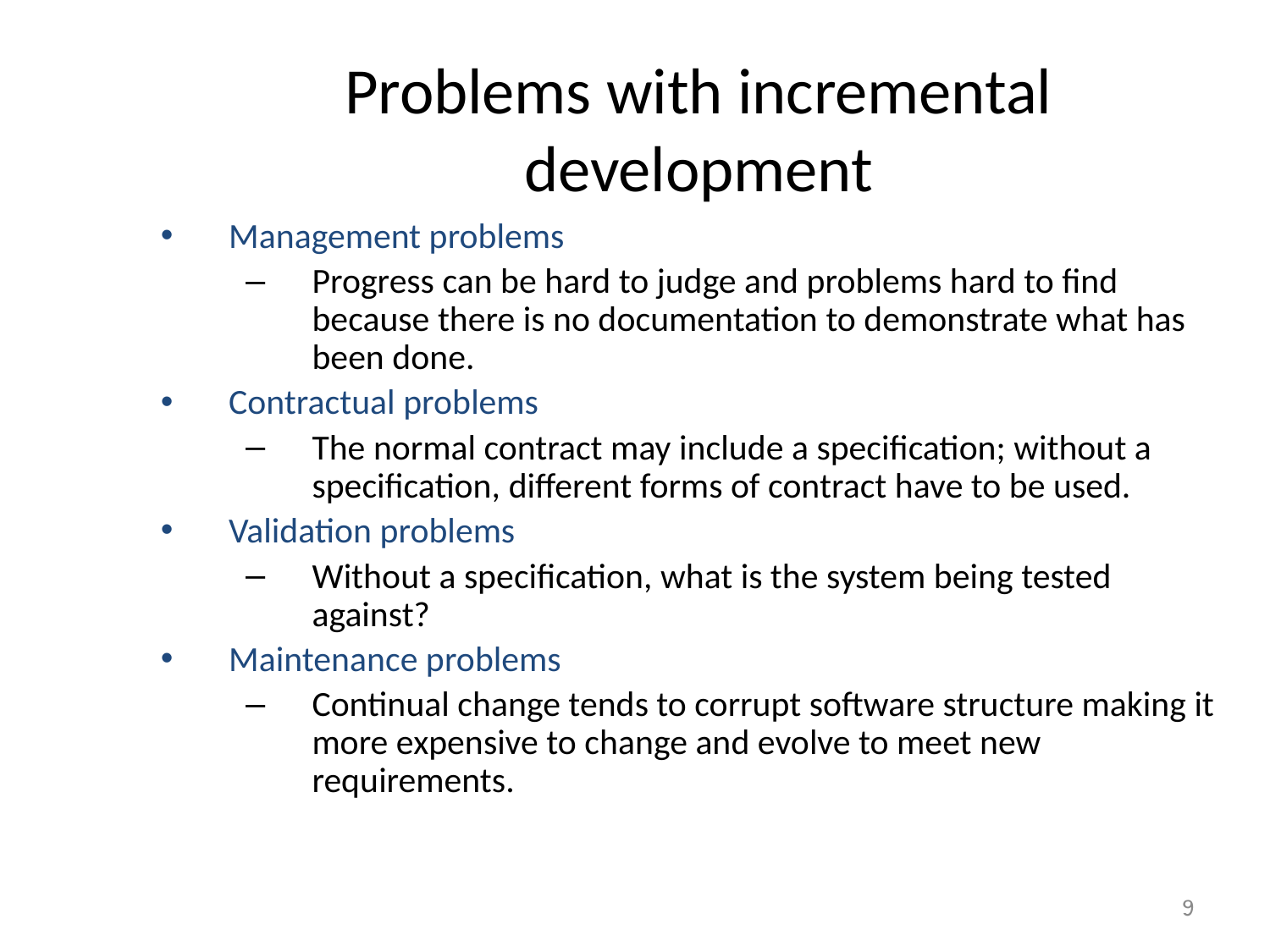

# Problems with incremental development
Management problems
Progress can be hard to judge and problems hard to find because there is no documentation to demonstrate what has been done.
Contractual problems
The normal contract may include a specification; without a specification, different forms of contract have to be used.
Validation problems
Without a specification, what is the system being tested against?
Maintenance problems
Continual change tends to corrupt software structure making it more expensive to change and evolve to meet new requirements.

9